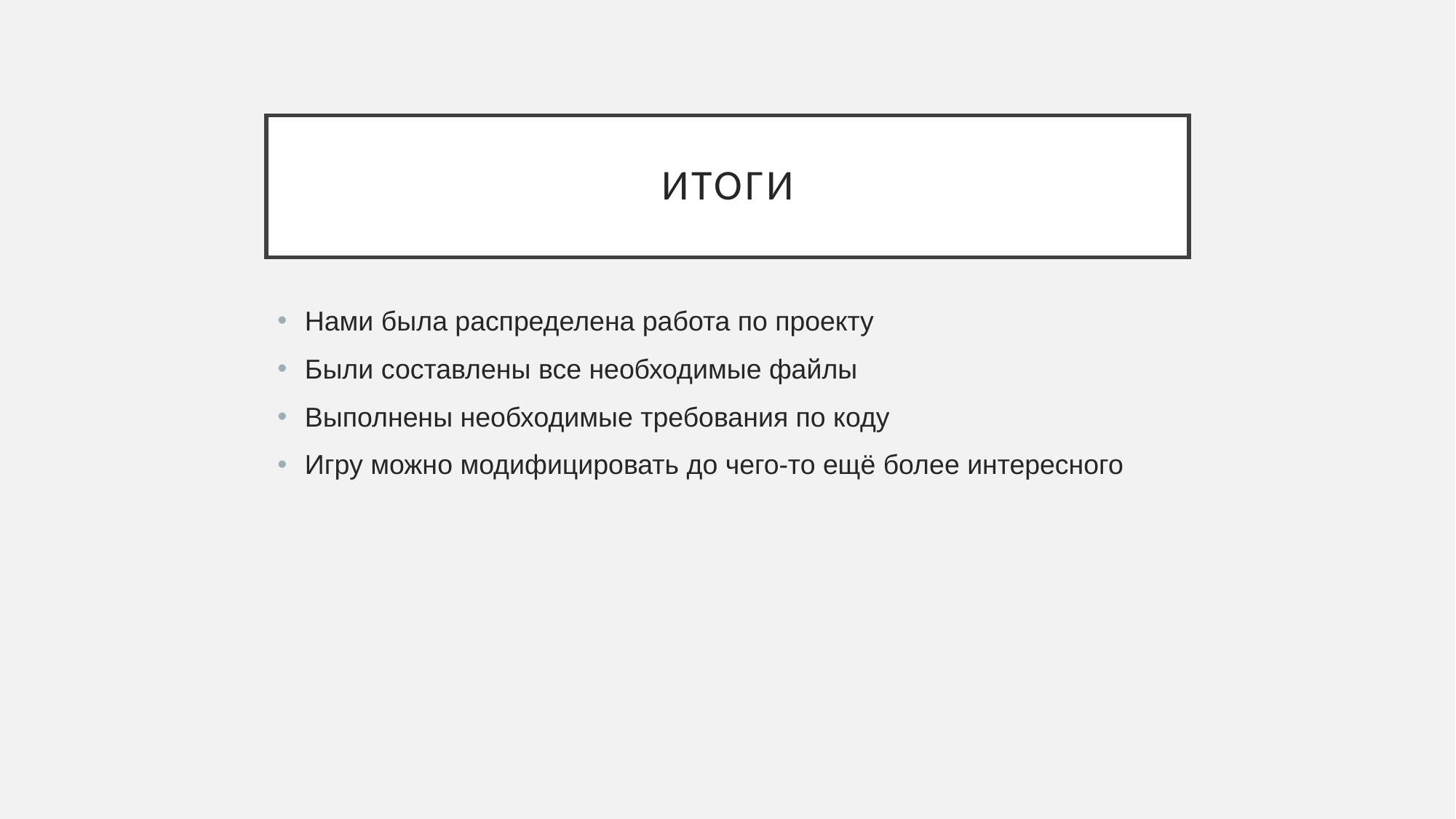

# Итоги
Нами была распределена работа по проекту
Были составлены все необходимые файлы
Выполнены необходимые требования по коду
Игру можно модифицировать до чего-то ещё более интересного